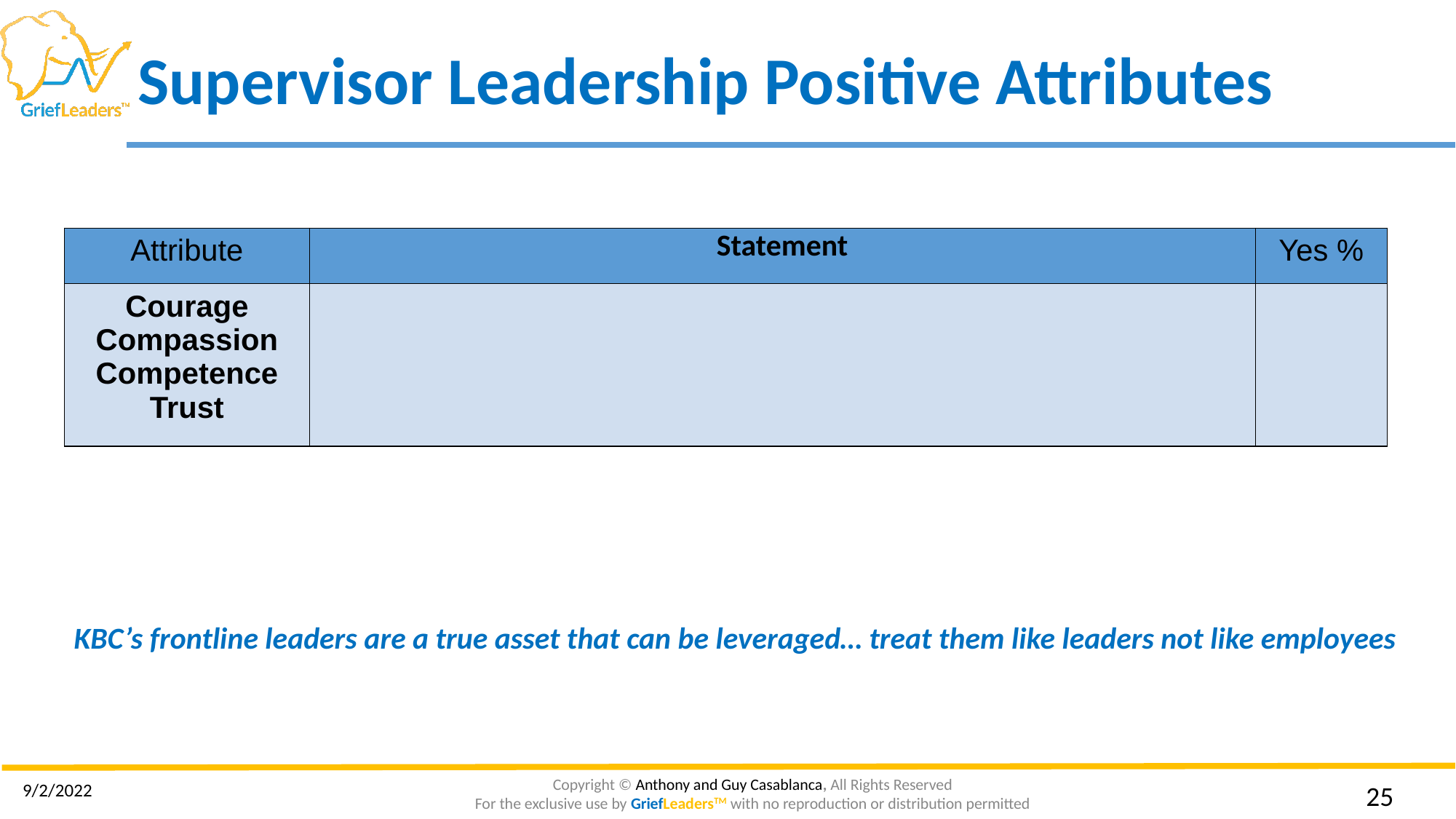

# Supervisor Leadership Positive Attributes
| Attribute | Statement | Yes % |
| --- | --- | --- |
| Courage Compassion Competence Trust |  |  |
KBC’s frontline leaders are a true asset that can be leveraged… treat them like leaders not like employees
9/2/2022
25